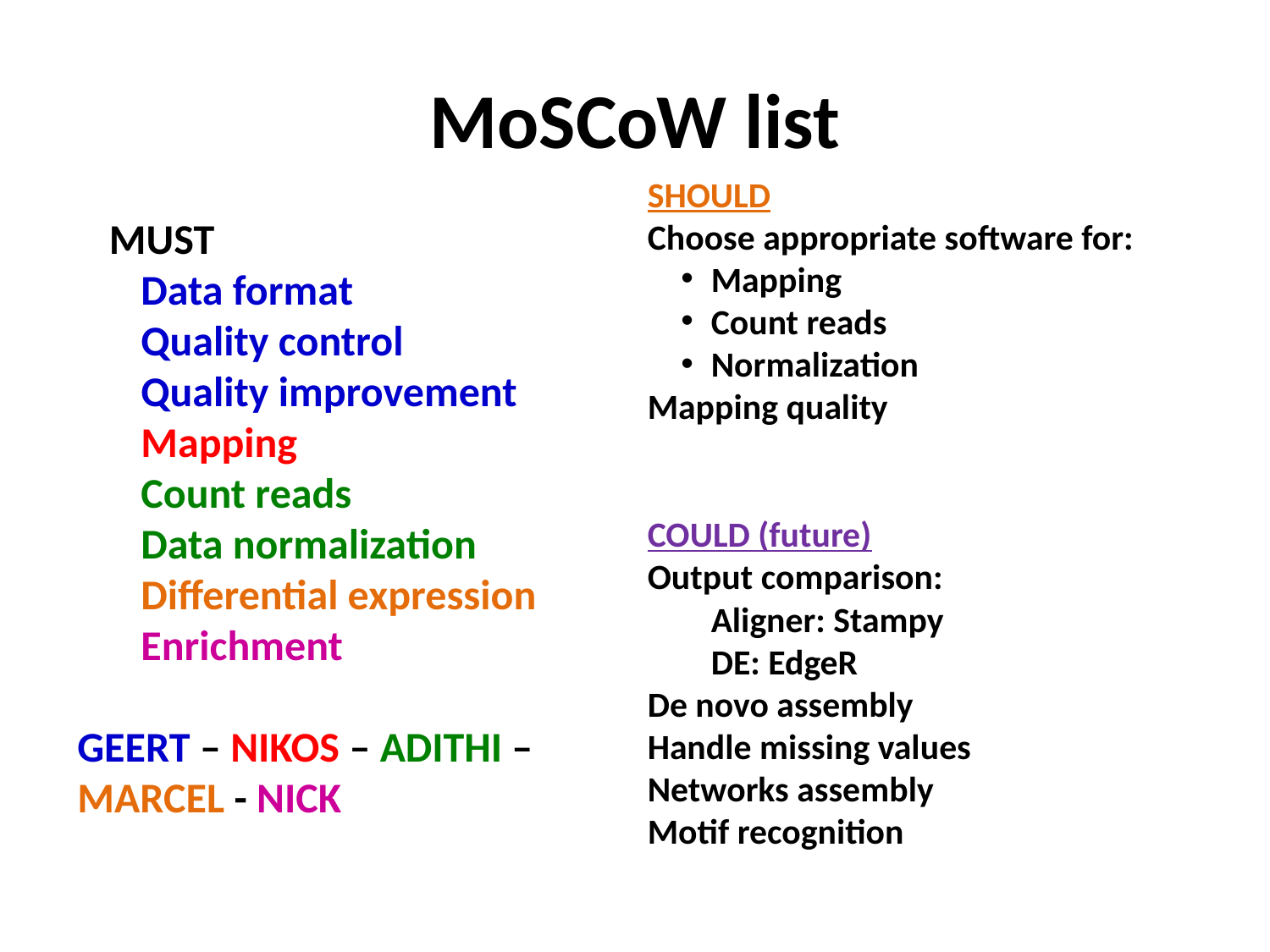

# MoSCoW list
SHOULD
Choose appropriate software for:
Mapping
Count reads
Normalization
Mapping quality
MUST
Data format
Quality control
Quality improvement
Mapping
Count reads
Data normalization
Differential expression
Enrichment

GEERT – NIKOS – ADITHI – MARCEL - NICK
COULD (future)
Output comparison:
Aligner: Stampy
DE: EdgeR
De novo assembly
Handle missing values
Networks assembly
Motif recognition